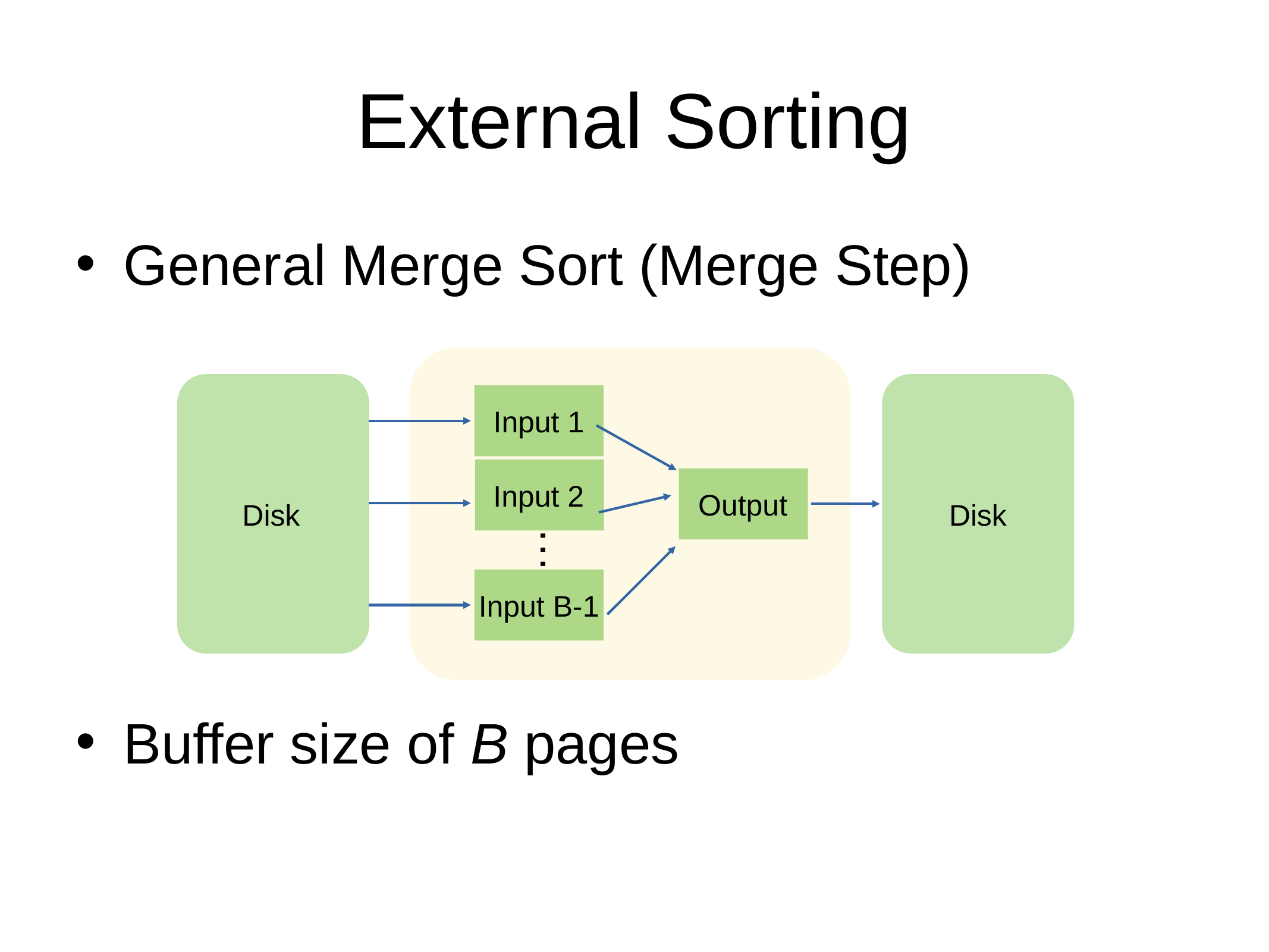

# External Sorting
General Merge Sort (Merge Step)

Buffer size of B pages

Input 1

Input 2
Output
Disk
Disk

…

Input B-1